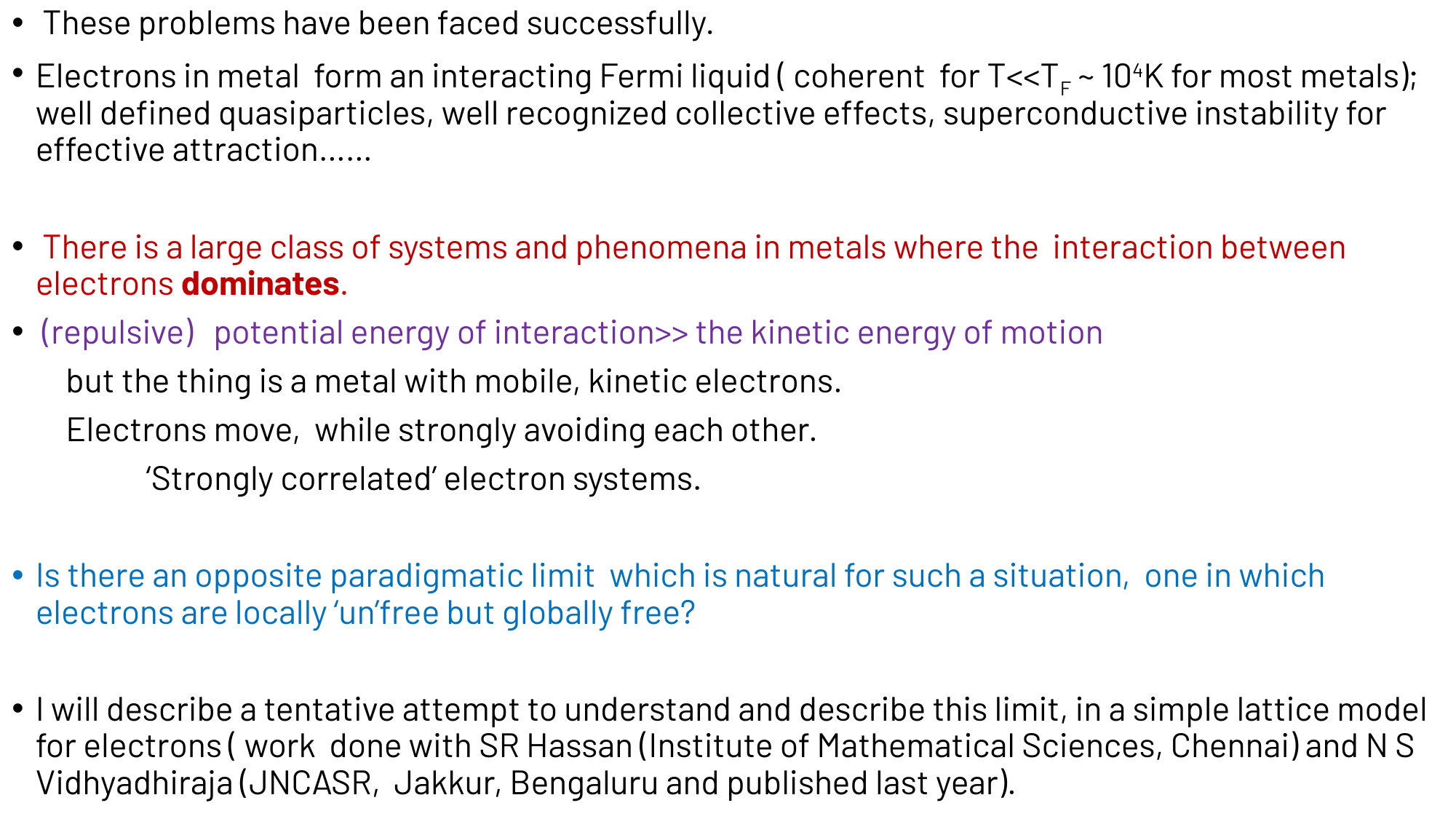

These problems have been faced successfully.
Electrons in metal  form an interacting Fermi liquid ( coherent  for T<<TF ~ 104K for most metals); well defined quasiparticles, well recognized collective effects, superconductive instability for effective attraction……

 There is a large class of systems and phenomena in metals where the  interaction between electrons dominates.
 (repulsive)   potential energy of interaction>> the kinetic energy of motion
        but the thing is a metal with mobile, kinetic electrons.
        Electrons move,  while strongly avoiding each other.
                    ‘Strongly correlated’ electron systems.

Is there an opposite paradigmatic limit  which is natural for such a situation,  one in which electrons are locally ‘un’free but globally free?

I will describe a tentative attempt to understand and describe this limit, in a simple lattice model for electrons ( work  done with SR Hassan (Institute of Mathematical Sciences, Chennai) and N S Vidhyadhiraja (JNCASR,  Jakkur, Bengaluru and published last year).